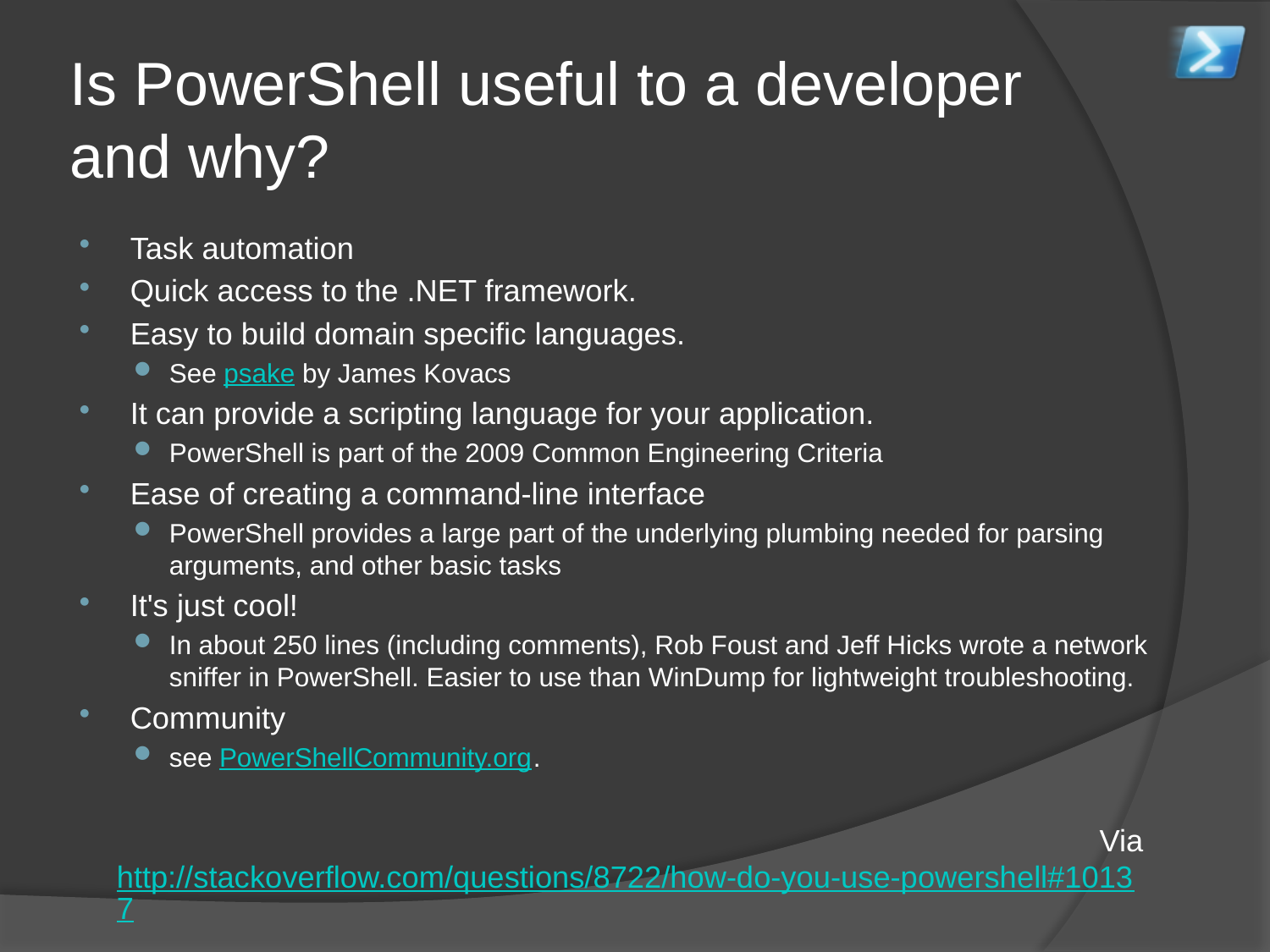

# Is PowerShell useful to a developer and why?
Task automation
Quick access to the .NET framework.
Easy to build domain specific languages.
See psake by James Kovacs
It can provide a scripting language for your application.
PowerShell is part of the 2009 Common Engineering Criteria
Ease of creating a command-line interface
PowerShell provides a large part of the underlying plumbing needed for parsing arguments, and other basic tasks
It's just cool!
In about 250 lines (including comments), Rob Foust and Jeff Hicks wrote a network sniffer in PowerShell. Easier to use than WinDump for lightweight troubleshooting.
Community
see PowerShellCommunity.org.

Via http://stackoverflow.com/questions/8722/how-do-you-use-powershell#10137